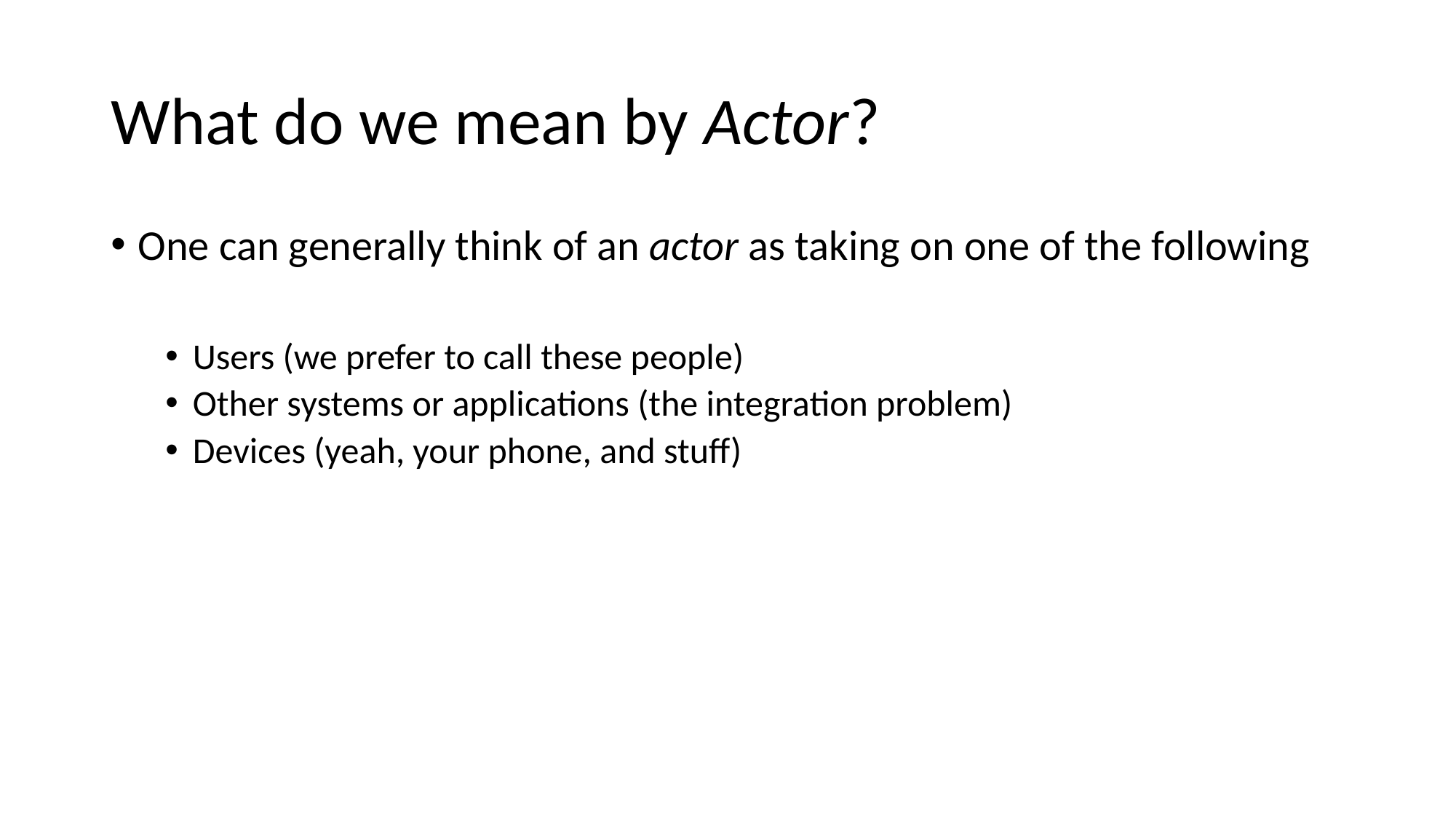

# What do we mean by Actor?
One can generally think of an actor as taking on one of the following

Users (we prefer to call these people)
Other systems or applications (the integration problem)
Devices (yeah, your phone, and stuff)